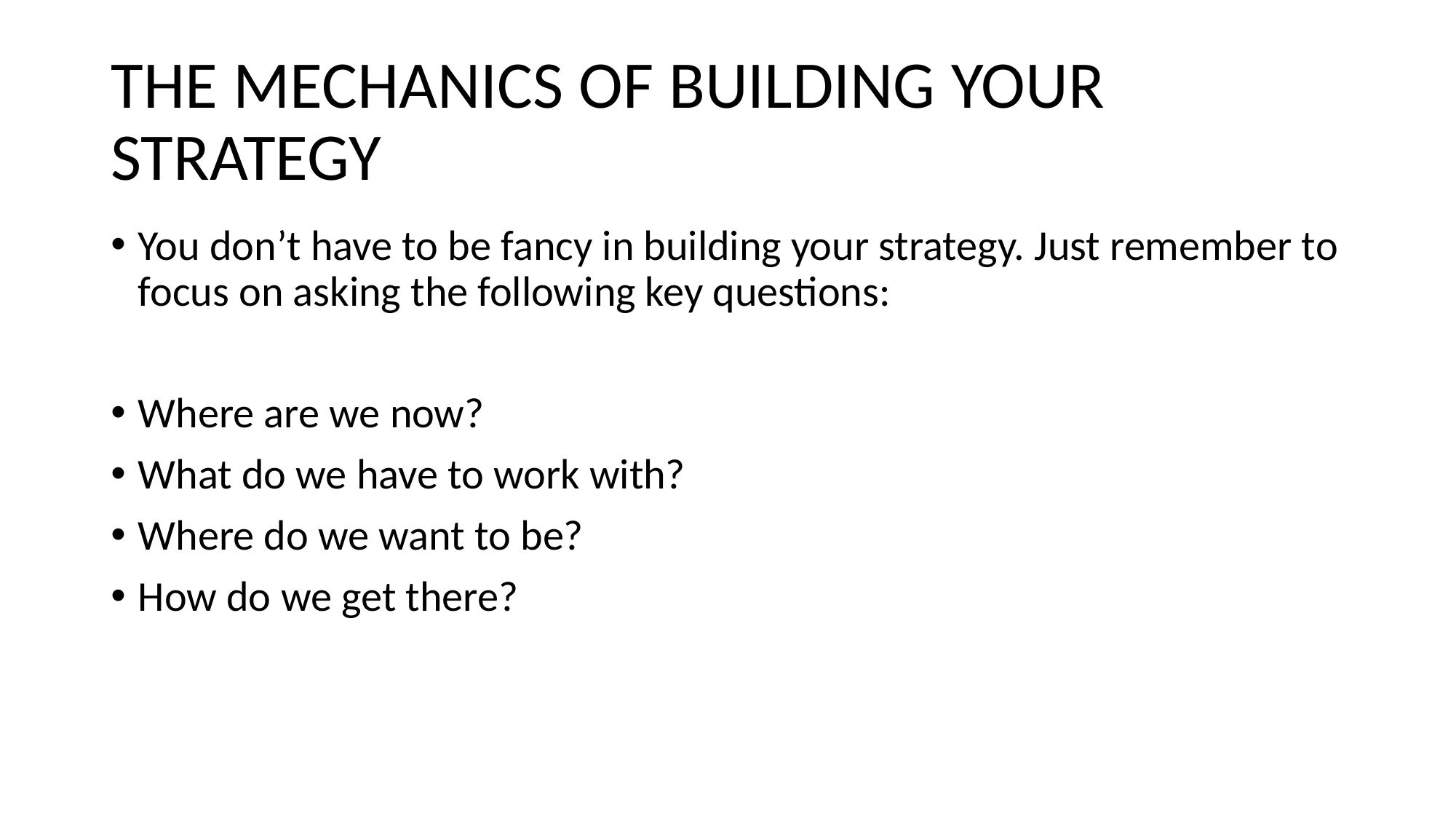

# THE MECHANICS OF BUILDING YOUR STRATEGY
You don’t have to be fancy in building your strategy. Just remember to focus on asking the following key questions:

Where are we now?
What do we have to work with?
Where do we want to be?
How do we get there?